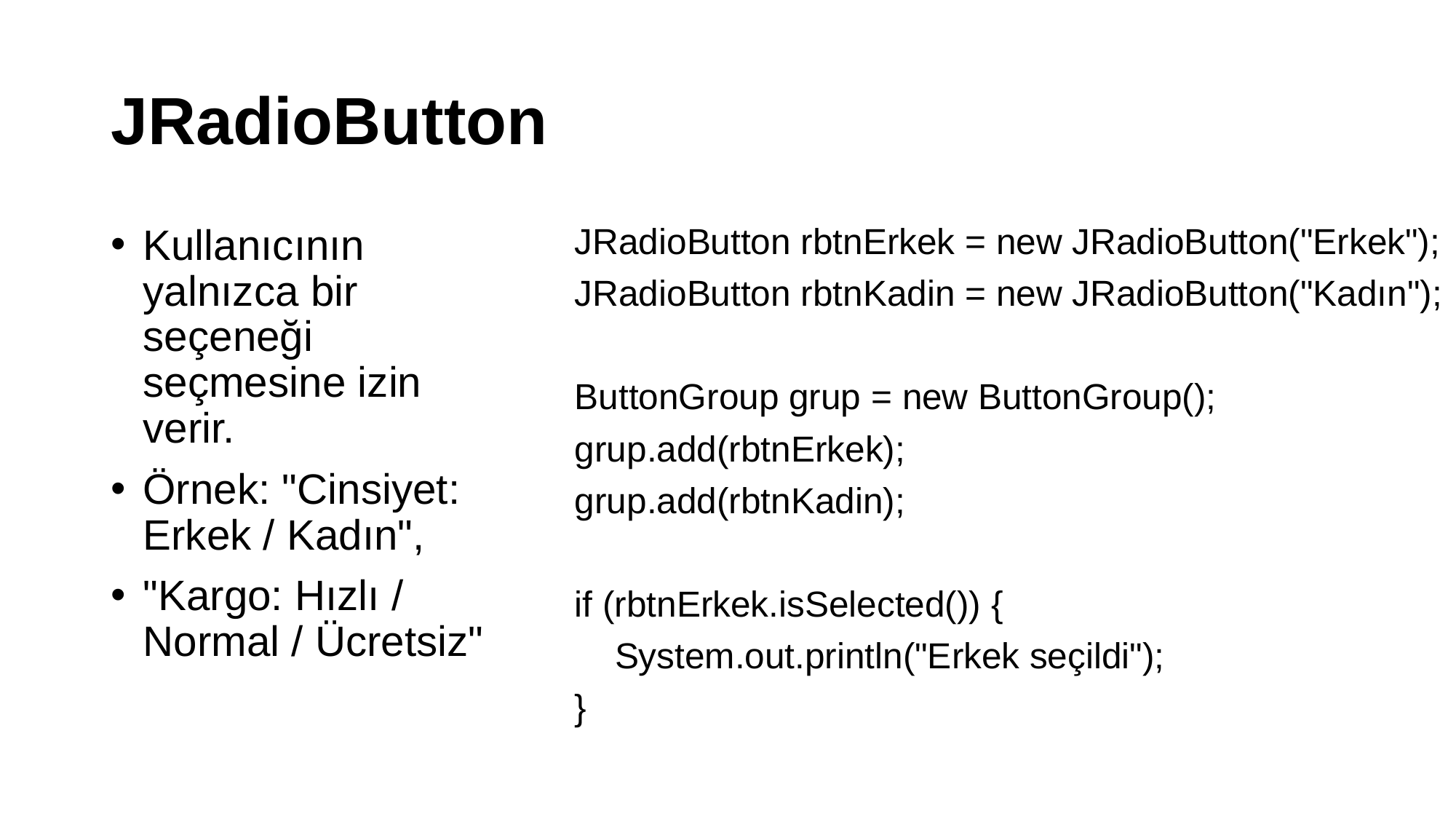

# JRadioButton
Kullanıcının yalnızca bir seçeneği seçmesine izin verir.
Örnek: "Cinsiyet: Erkek / Kadın",
"Kargo: Hızlı / Normal / Ücretsiz"
JRadioButton rbtnErkek = new JRadioButton("Erkek");
JRadioButton rbtnKadin = new JRadioButton("Kadın");

ButtonGroup grup = new ButtonGroup();
grup.add(rbtnErkek);
grup.add(rbtnKadin);

if (rbtnErkek.isSelected()) {
    System.out.println("Erkek seçildi");
}